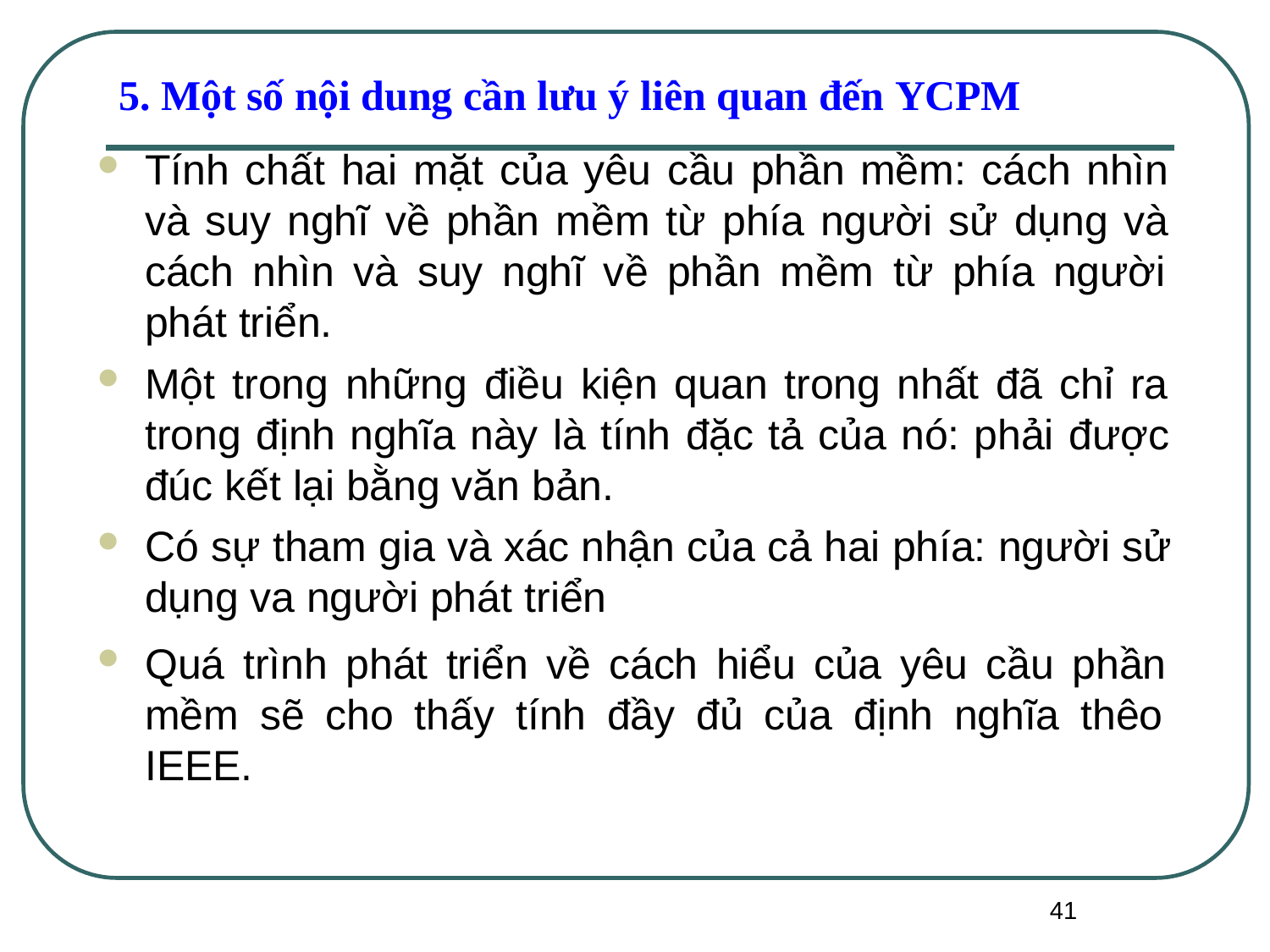

5. Một số nội dung cần lưu ý liên quan đến YCPM
Tính chất hai mặt của yêu cầu phần mềm: cách nhìn  và suy nghĩ về phần mềm từ phía người sử dụng và  cách nhìn và suy nghĩ về phần mềm từ phía người  phát triển.
Một trong những điều kiện quan trong nhất đã chỉ ra  trong định nghĩa này là tính đặc tả của nó: phải được  đúc kết lại bằng văn bản.
Có sự tham gia và xác nhận của cả hai phía: người sử  dụng va người phát triển
Quá trình phát triển về cách hiểu của yêu cầu phần  mềm sẽ cho thấy tính đầy đủ của định nghĩa thêo  IEEE.
41